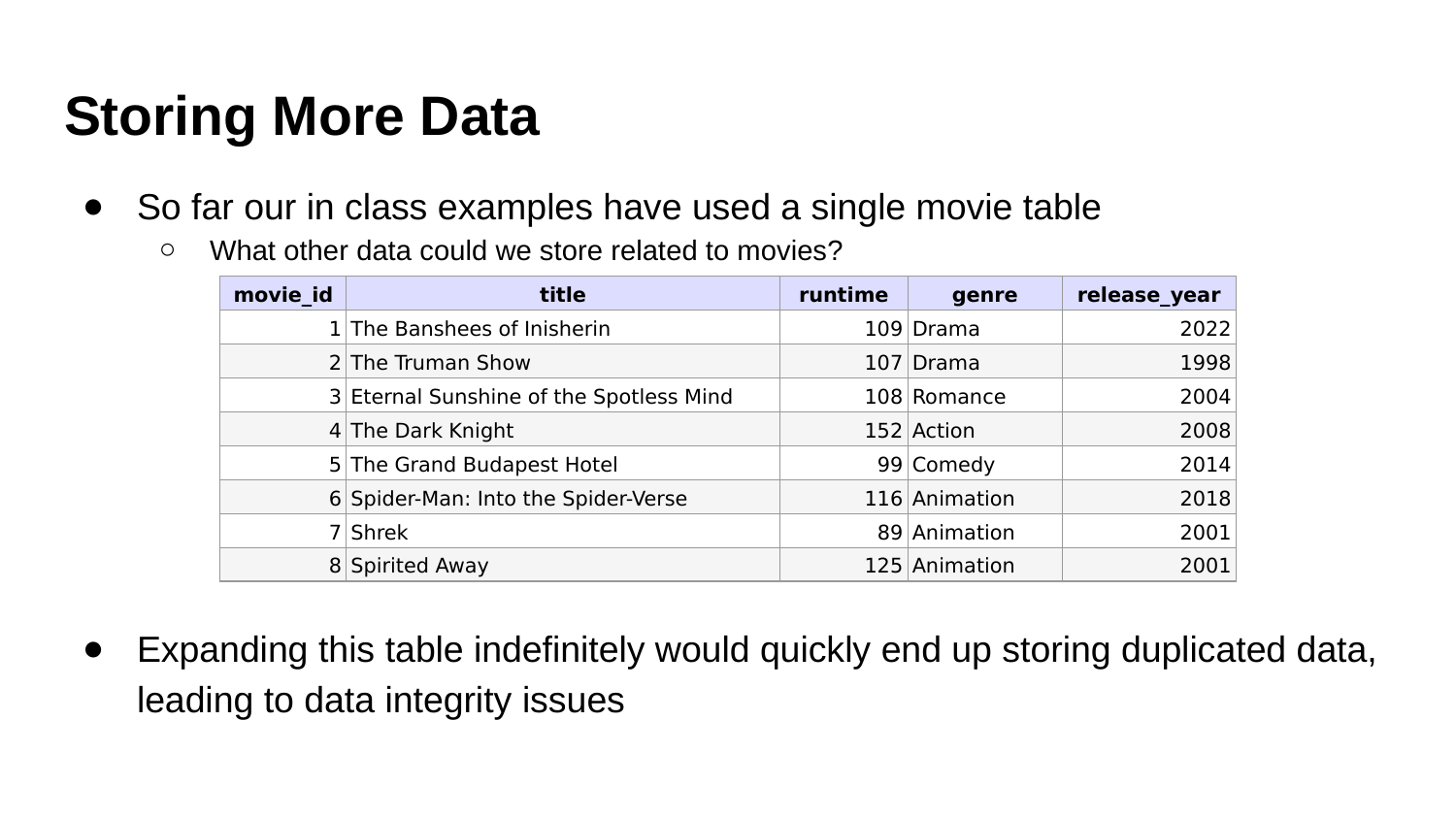

# Storing More Data
So far our in class examples have used a single movie table
What other data could we store related to movies?
| movie\_id | title | runtime | genre | release\_year |
| --- | --- | --- | --- | --- |
| 1 | The Banshees of Inisherin | 109 | Drama | 2022 |
| 2 | The Truman Show | 107 | Drama | 1998 |
| 3 | Eternal Sunshine of the Spotless Mind | 108 | Romance | 2004 |
| 4 | The Dark Knight | 152 | Action | 2008 |
| 5 | The Grand Budapest Hotel | 99 | Comedy | 2014 |
| 6 | Spider-Man: Into the Spider-Verse | 116 | Animation | 2018 |
| 7 | Shrek | 89 | Animation | 2001 |
| 8 | Spirited Away | 125 | Animation | 2001 |
Expanding this table indefinitely would quickly end up storing duplicated data, leading to data integrity issues